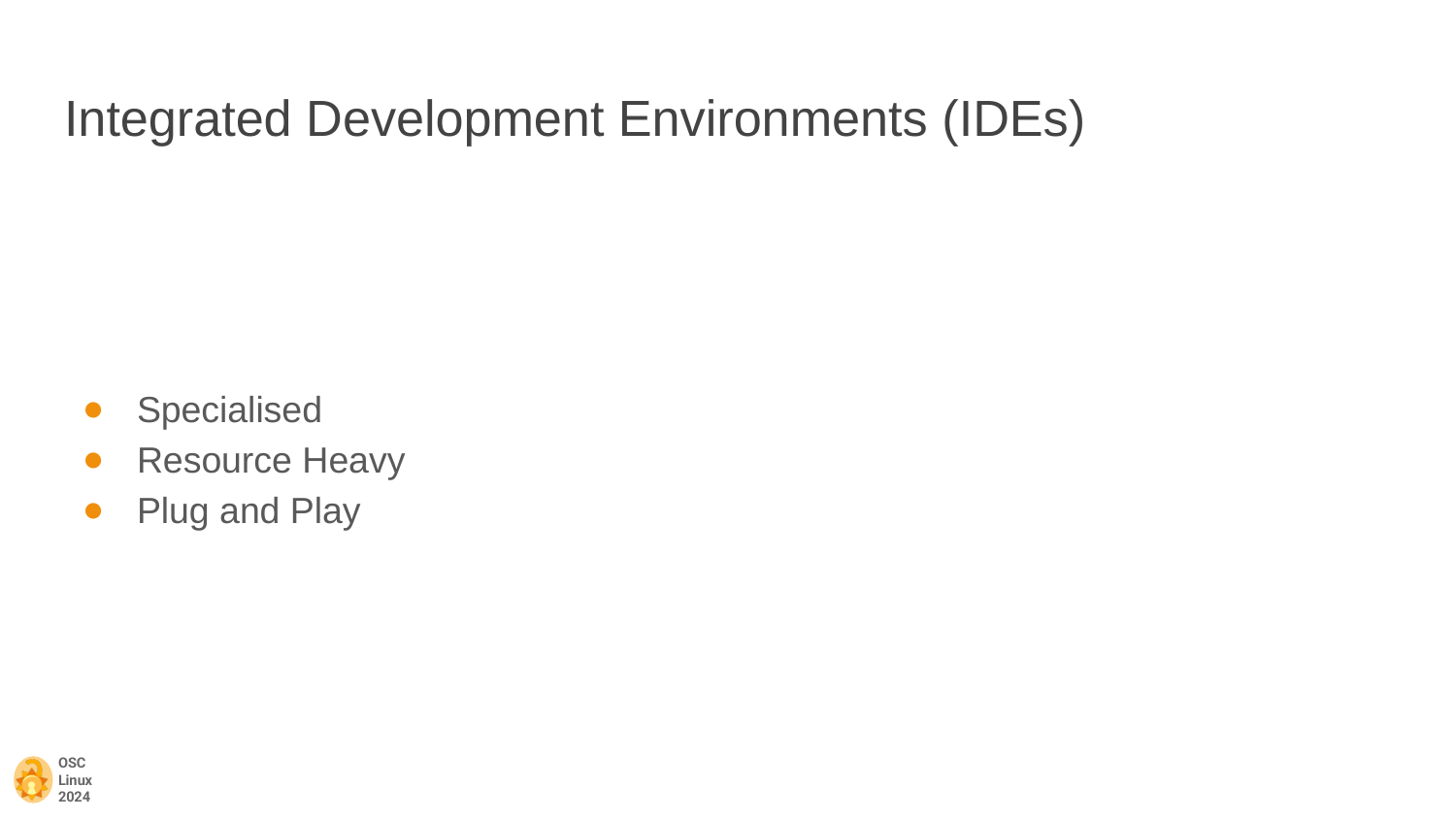

# Integrated Development Environments (IDEs)
Specialised
Resource Heavy
Plug and Play